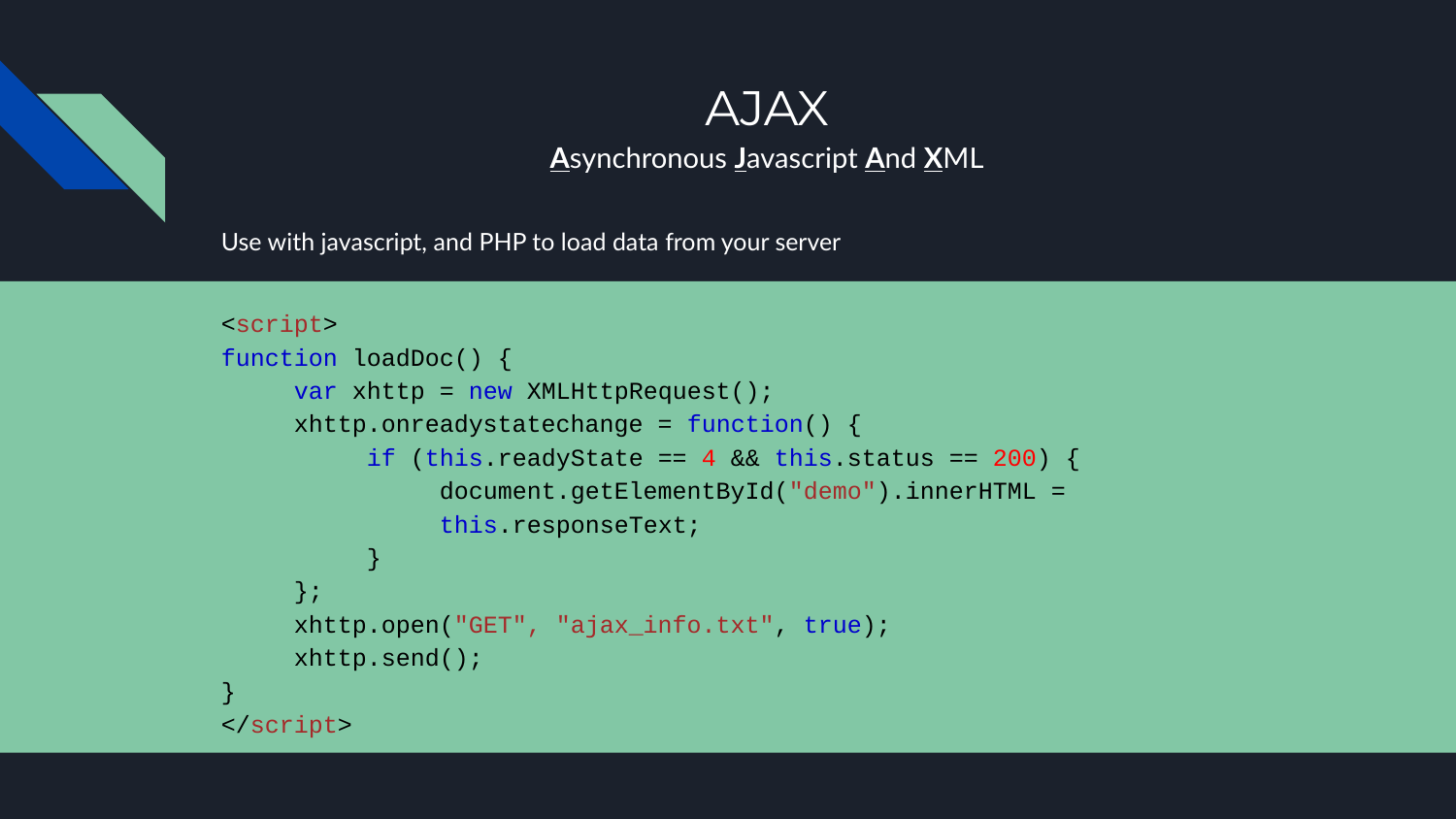

# AJAX
Asynchronous Javascript And XML
Use with javascript, and PHP to load data from your server

<script>
function loadDoc() {
var xhttp = new XMLHttpRequest();
xhttp.onreadystatechange = function() {
if (this.readyState == 4 && this.status == 200) {
document.getElementById("demo").innerHTML =
this.responseText;
}
};
xhttp.open("GET", "ajax_info.txt", true);
xhttp.send();
}
</script>